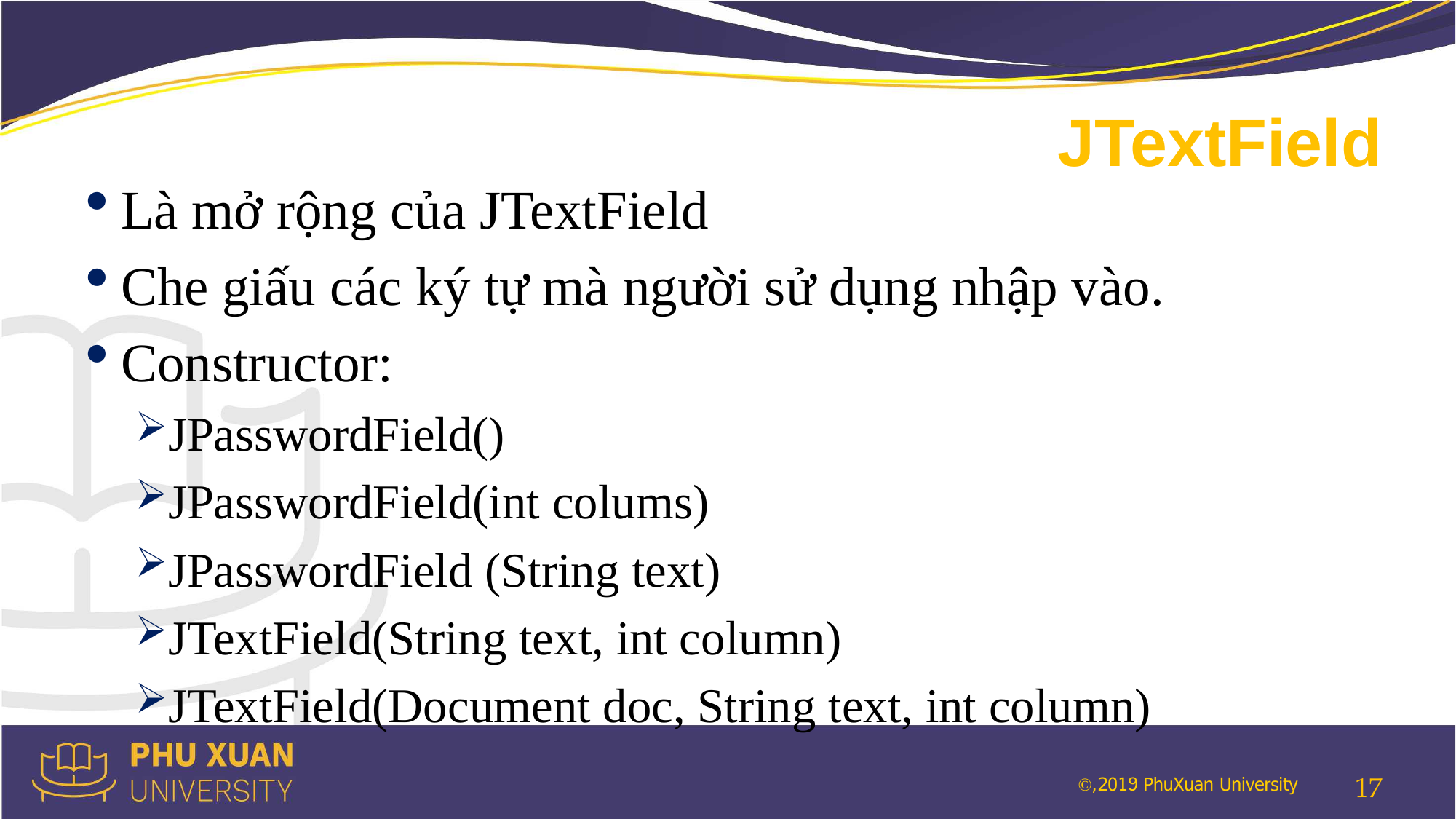

# JTextField
Là mở rộng của JTextField
Che giấu các ký tự mà người sử dụng nhập vào.
Constructor:
JPasswordField()
JPasswordField(int colums)
JPasswordField (String text)
JTextField(String text, int column)
JTextField(Document doc, String text, int column)
17